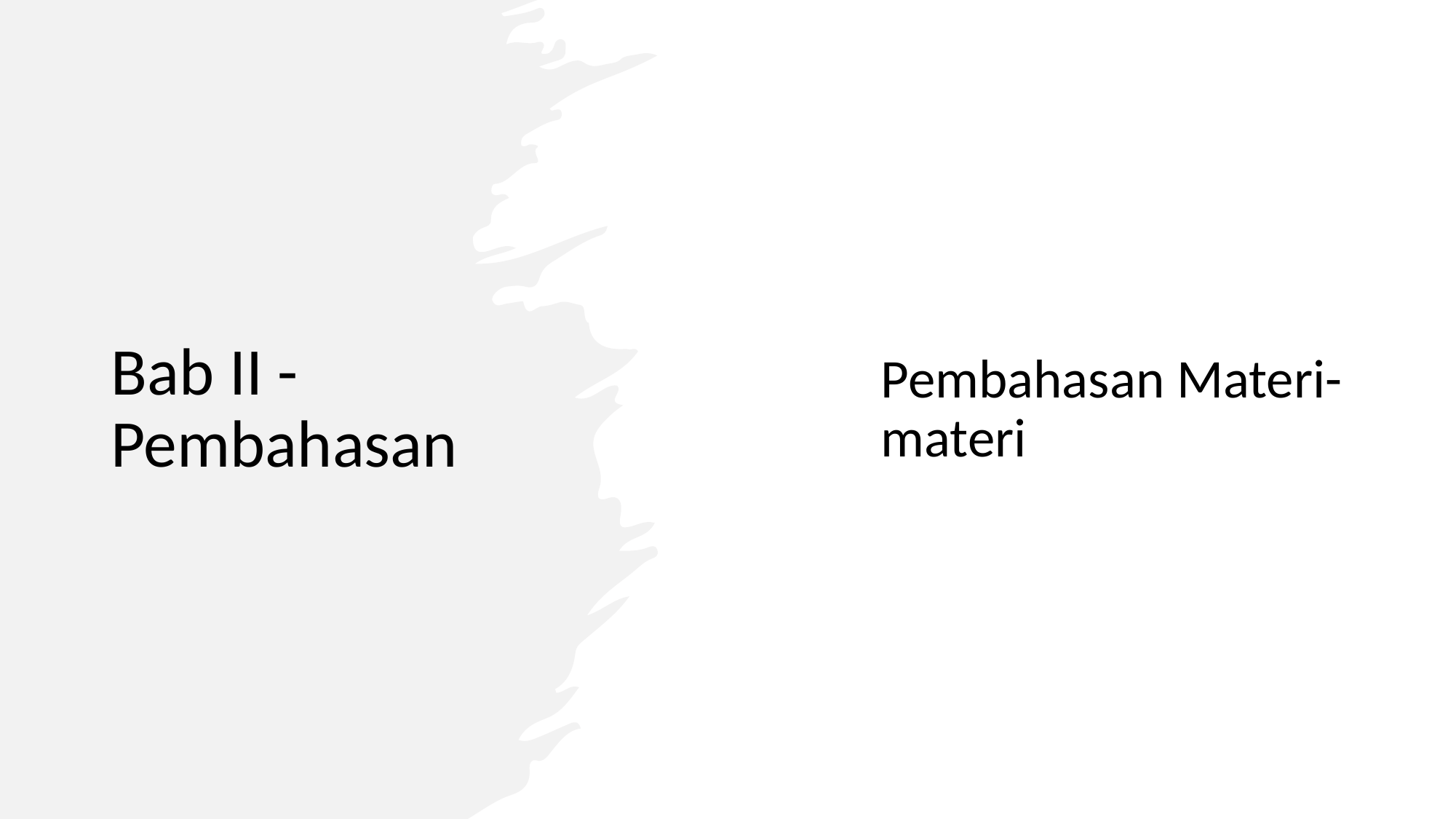

# Bab II - Pembahasan
Pembahasan Materi-materi